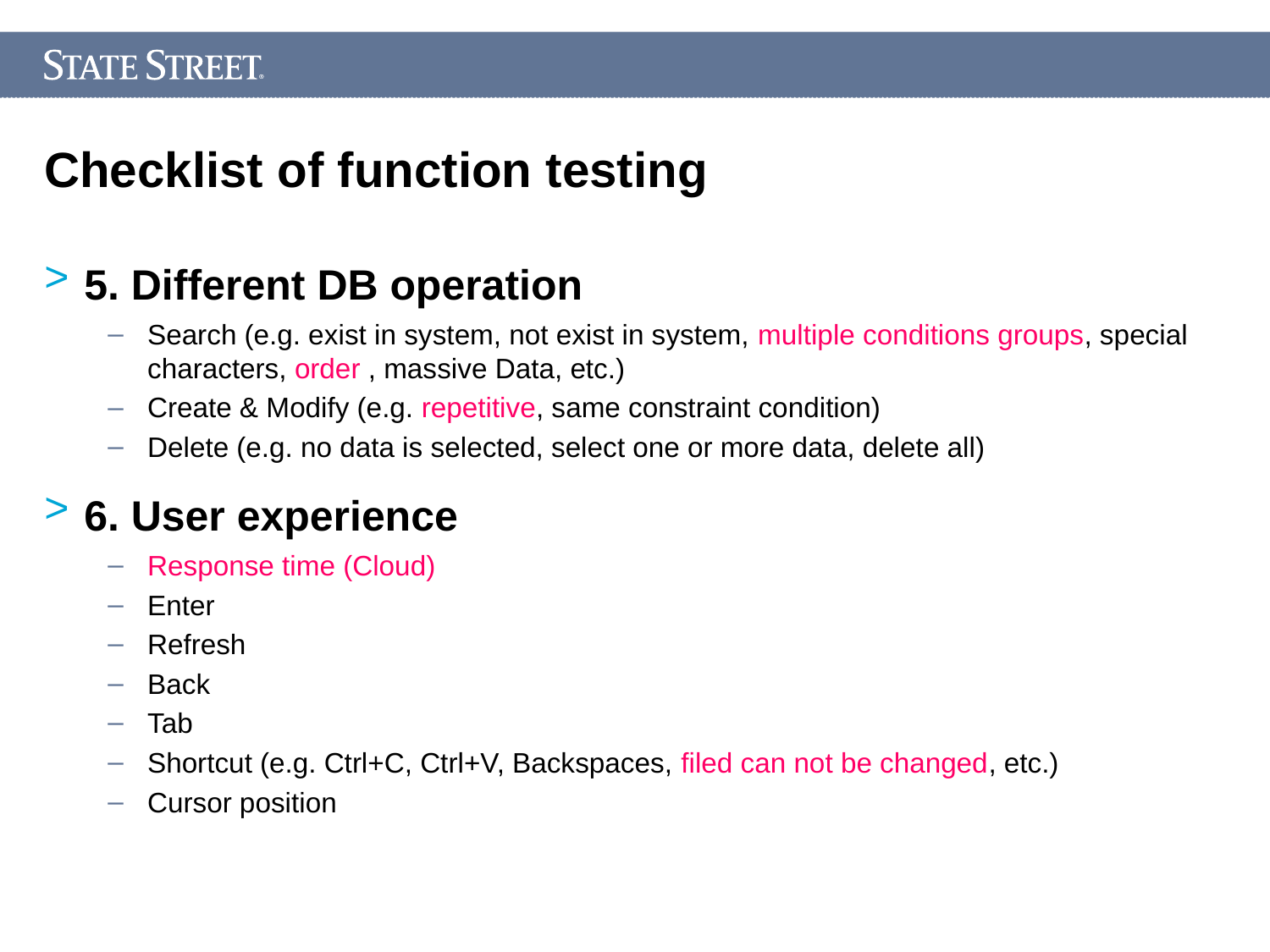

Checklist of function testing
5. Different DB operation
Search (e.g. exist in system, not exist in system, multiple conditions groups, special characters, order , massive Data, etc.)
Create & Modify (e.g. repetitive, same constraint condition)
Delete (e.g. no data is selected, select one or more data, delete all)
6. User experience
Response time (Cloud)
Enter
Refresh
Back
Tab
Shortcut (e.g. Ctrl+C, Ctrl+V, Backspaces, filed can not be changed, etc.)
Cursor position